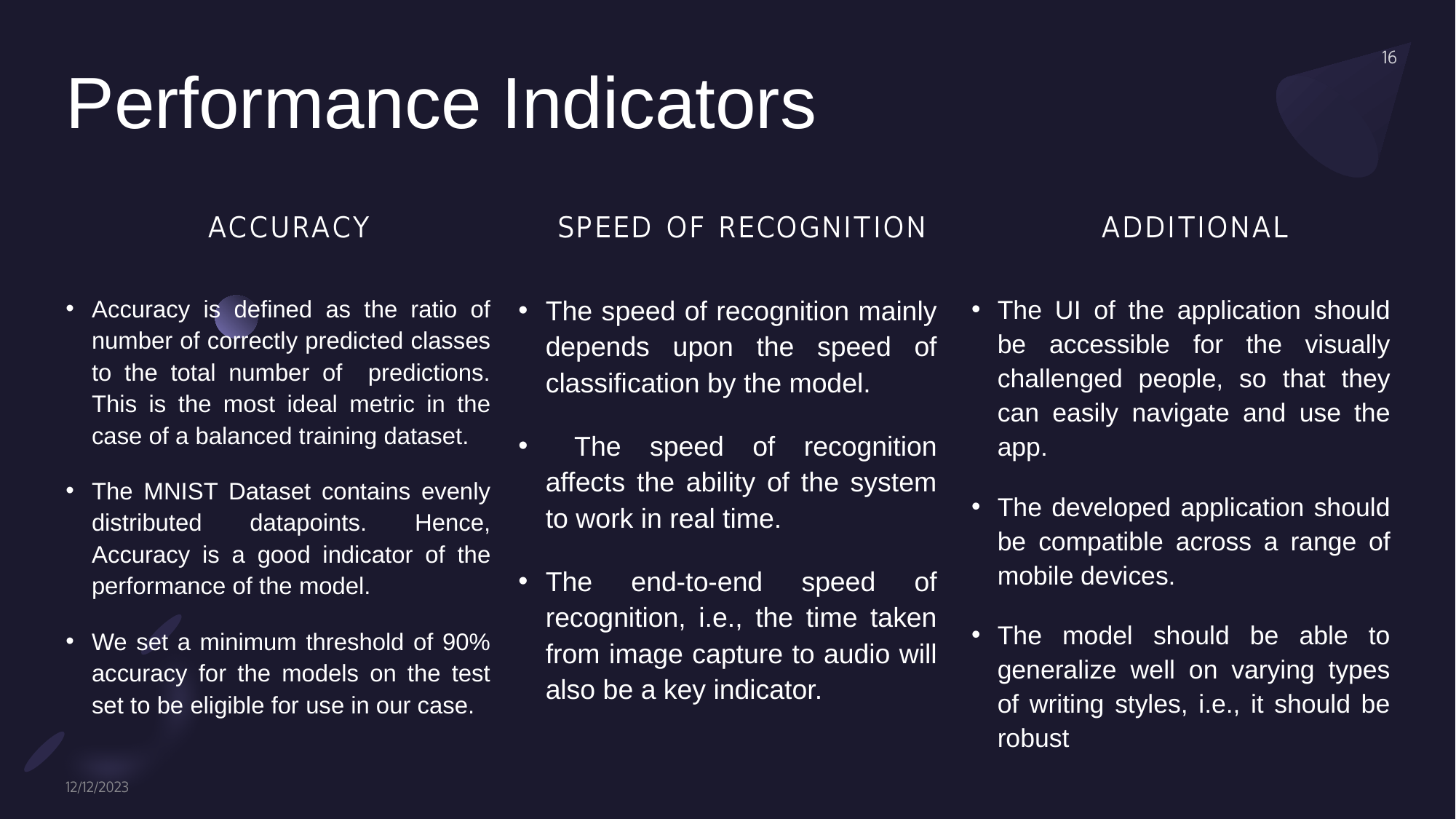

16
# Performance Indicators
Speed of recognition
Accuracy
ADDITIONAL
The speed of recognition mainly depends upon the speed of classification by the model.
 The speed of recognition affects the ability of the system to work in real time.
The end-to-end speed of recognition, i.e., the time taken from image capture to audio will also be a key indicator.

The UI of the application should be accessible for the visually challenged people, so that they can easily navigate and use the app.
The developed application should be compatible across a range of mobile devices.
The model should be able to generalize well on varying types of writing styles, i.e., it should be robust
Accuracy is defined as the ratio of number of correctly predicted classes to the total number of  predictions. This is the most ideal metric in the case of a balanced training dataset.
The MNIST Dataset contains evenly distributed datapoints. Hence, Accuracy is a good indicator of the performance of the model.
We set a minimum threshold of 90% accuracy for the models on the test set to be eligible for use in our case.
12/12/2023